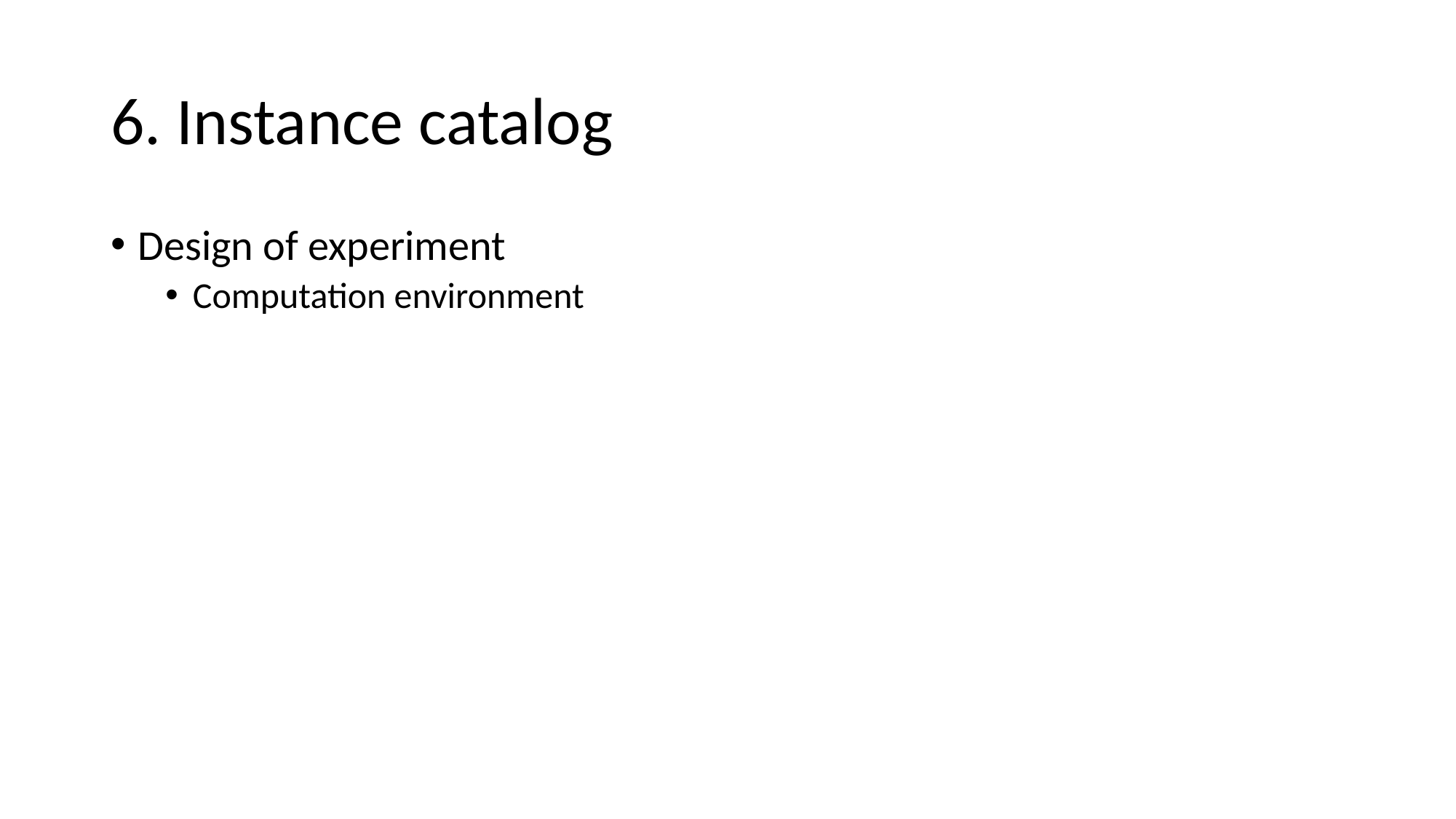

# 6. Instance catalog
Design of experiment
Computation environment